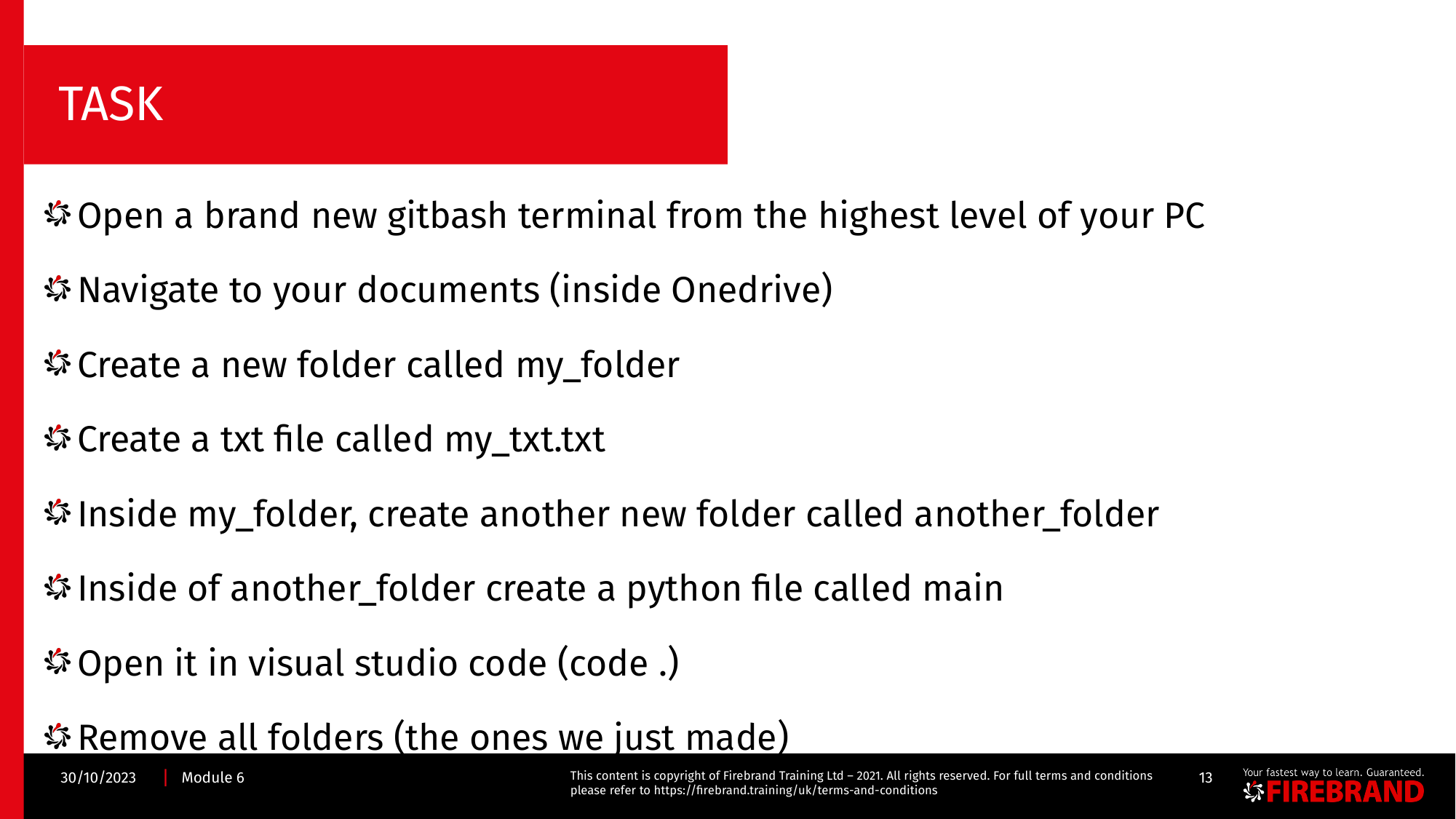

# Task
Open a brand new gitbash terminal from the highest level of your PC
Navigate to your documents (inside Onedrive)
Create a new folder called my_folder
Create a txt file called my_txt.txt
Inside my_folder, create another new folder called another_folder
Inside of another_folder create a python file called main
Open it in visual studio code (code .)
Remove all folders (the ones we just made)

30/10/2023
Module 6
13